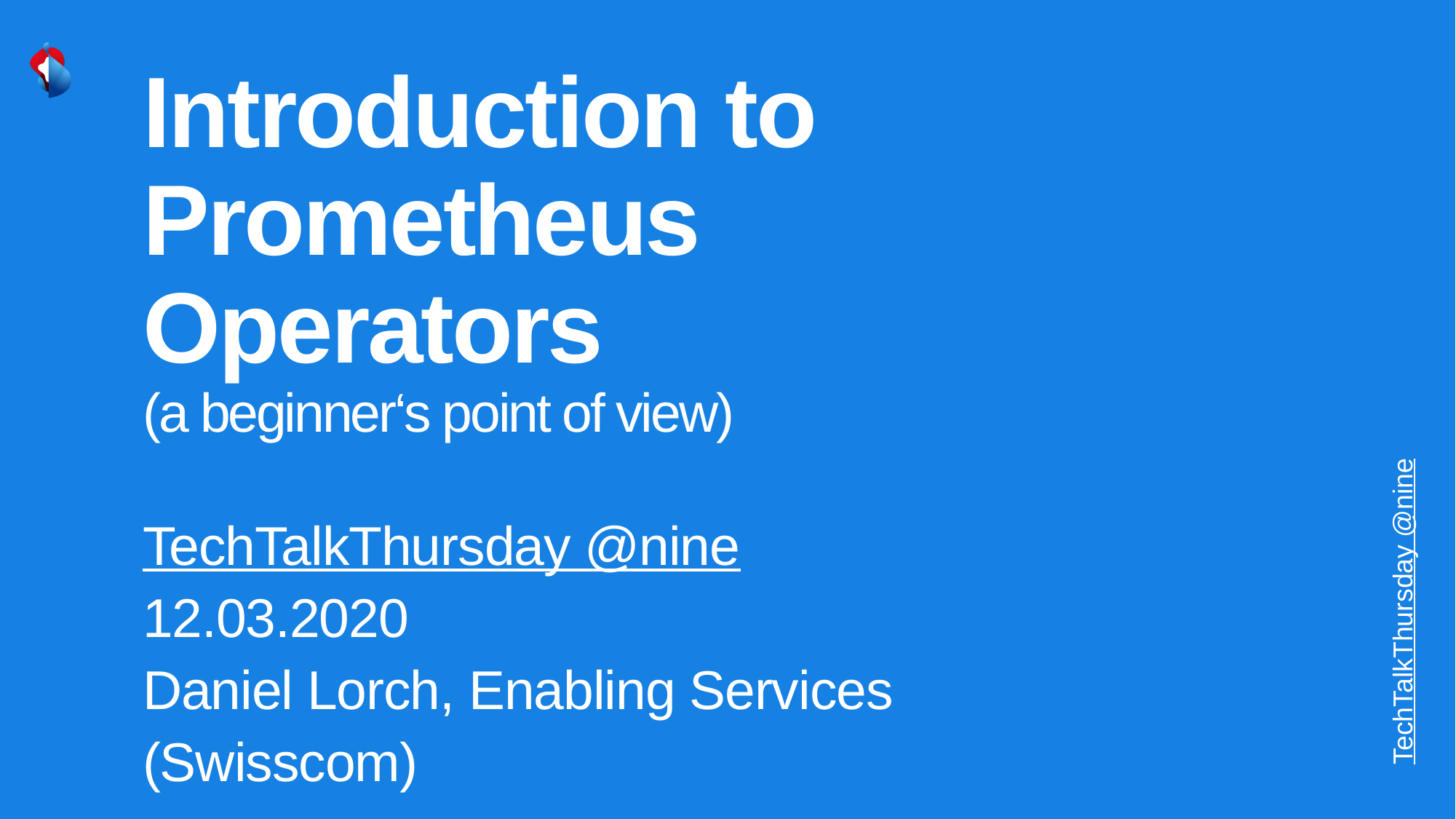

# Introduction to Prometheus Operators (a beginner‘s point of view)
TechTalkThursday @nine
12.03.2020
Daniel Lorch, Enabling Services (Swisscom)
TechTalkThursday @nine